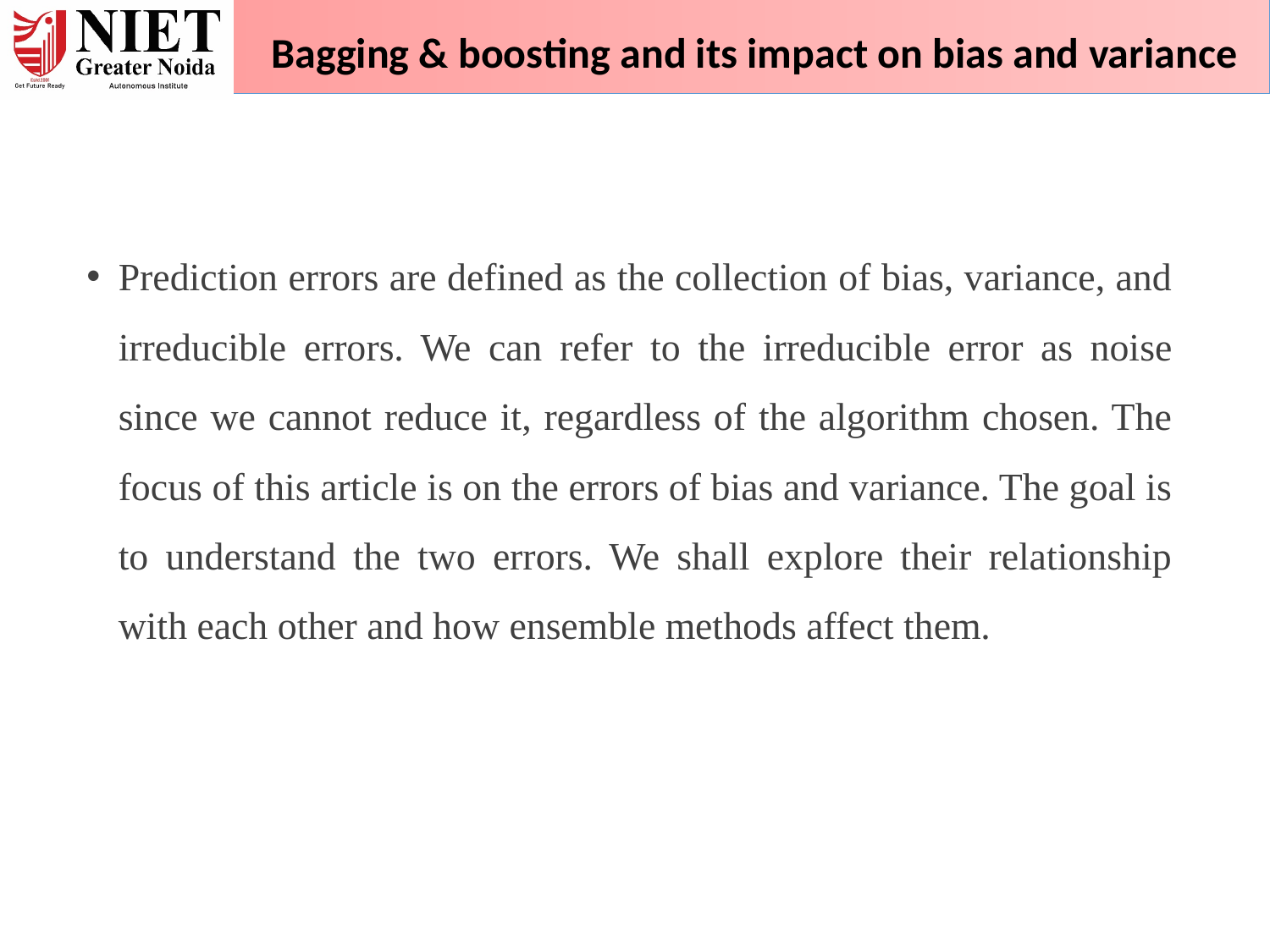

Bagging & boosting and its impact on bias and variance

Prediction errors are defined as the collection of bias, variance, and irreducible errors. We can refer to the irreducible error as noise since we cannot reduce it, regardless of the algorithm chosen. The focus of this article is on the errors of bias and variance. The goal is to understand the two errors. We shall explore their relationship with each other and how ensemble methods affect them.